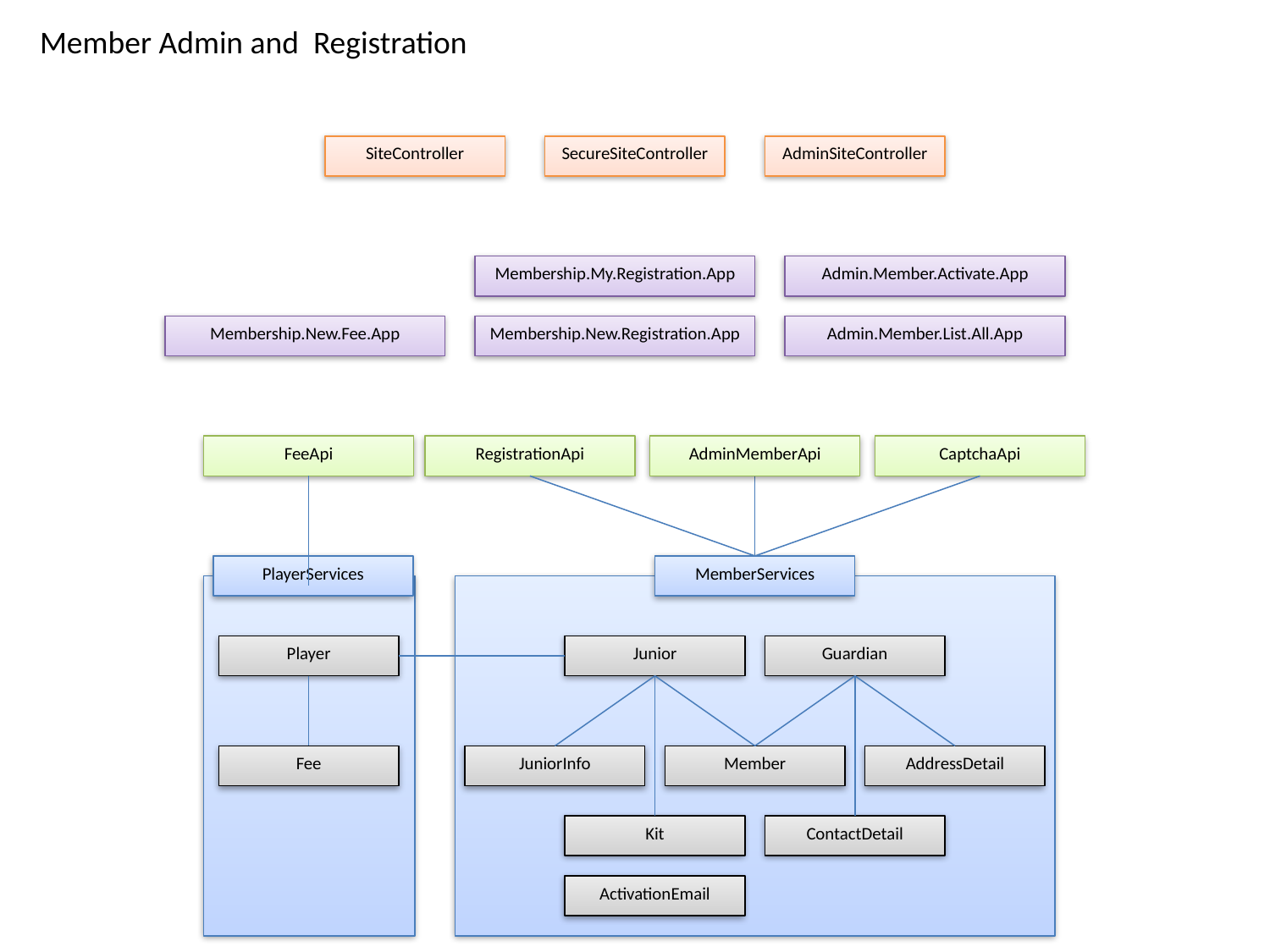

Member Admin and  Registration
SiteController
SecureSiteController
AdminSiteController
Membership.My.Registration.App
Admin.Member.Activate.App
Membership.New.Fee.App
Membership.New.Registration.App
Admin.Member.List.All.App
FeeApi
RegistrationApi
AdminMemberApi
CaptchaApi
PlayerServices
MemberServices

Player
Junior
Guardian
Fee
JuniorInfo
Member
AddressDetail
Kit
ContactDetail
ActivationEmail